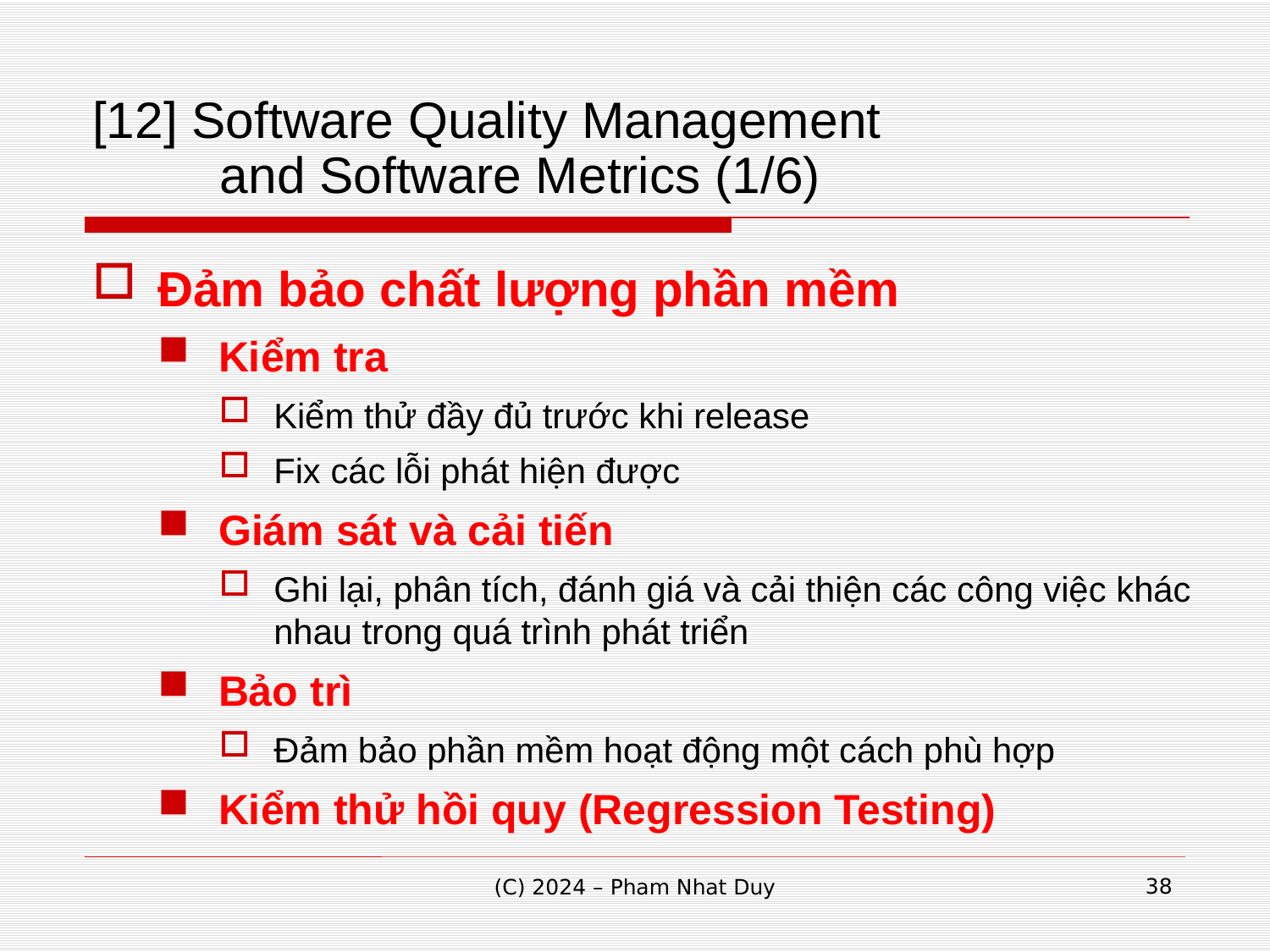

# [12] Software Quality Management and Software Metrics (1/6)
Đảm bảo chất lượng phần mềm
Kiểm tra
Kiểm thử đầy đủ trước khi release
Fix các lỗi phát hiện được
Giám sát và cải tiến
Ghi lại, phân tích, đánh giá và cải thiện các công việc khác nhau trong quá trình phát triển
Bảo trì
Đảm bảo phần mềm hoạt động một cách phù hợp
Kiểm thử hồi quy (Regression Testing)
38
(C) 2024 – Pham Nhat Duy